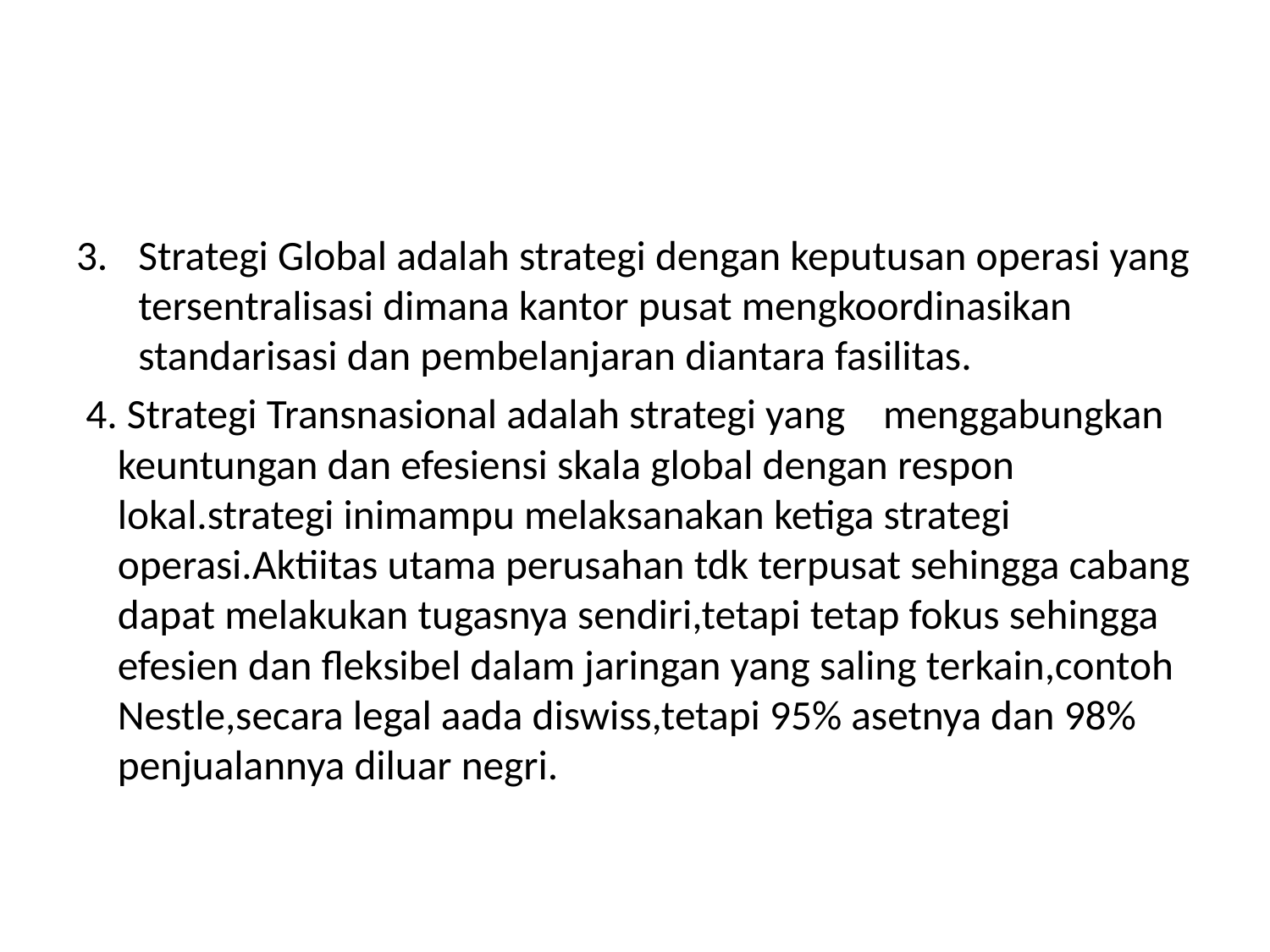

#
Strategi Global adalah strategi dengan keputusan operasi yang tersentralisasi dimana kantor pusat mengkoordinasikan standarisasi dan pembelanjaran diantara fasilitas.
 4. Strategi Transnasional adalah strategi yang    menggabungkan keuntungan dan efesiensi skala global dengan respon lokal.strategi inimampu melaksanakan ketiga strategi operasi.Aktiitas utama perusahan tdk terpusat sehingga cabang dapat melakukan tugasnya sendiri,tetapi tetap fokus sehingga efesien dan fleksibel dalam jaringan yang saling terkain,contoh Nestle,secara legal aada diswiss,tetapi 95% asetnya dan 98% penjualannya diluar negri.